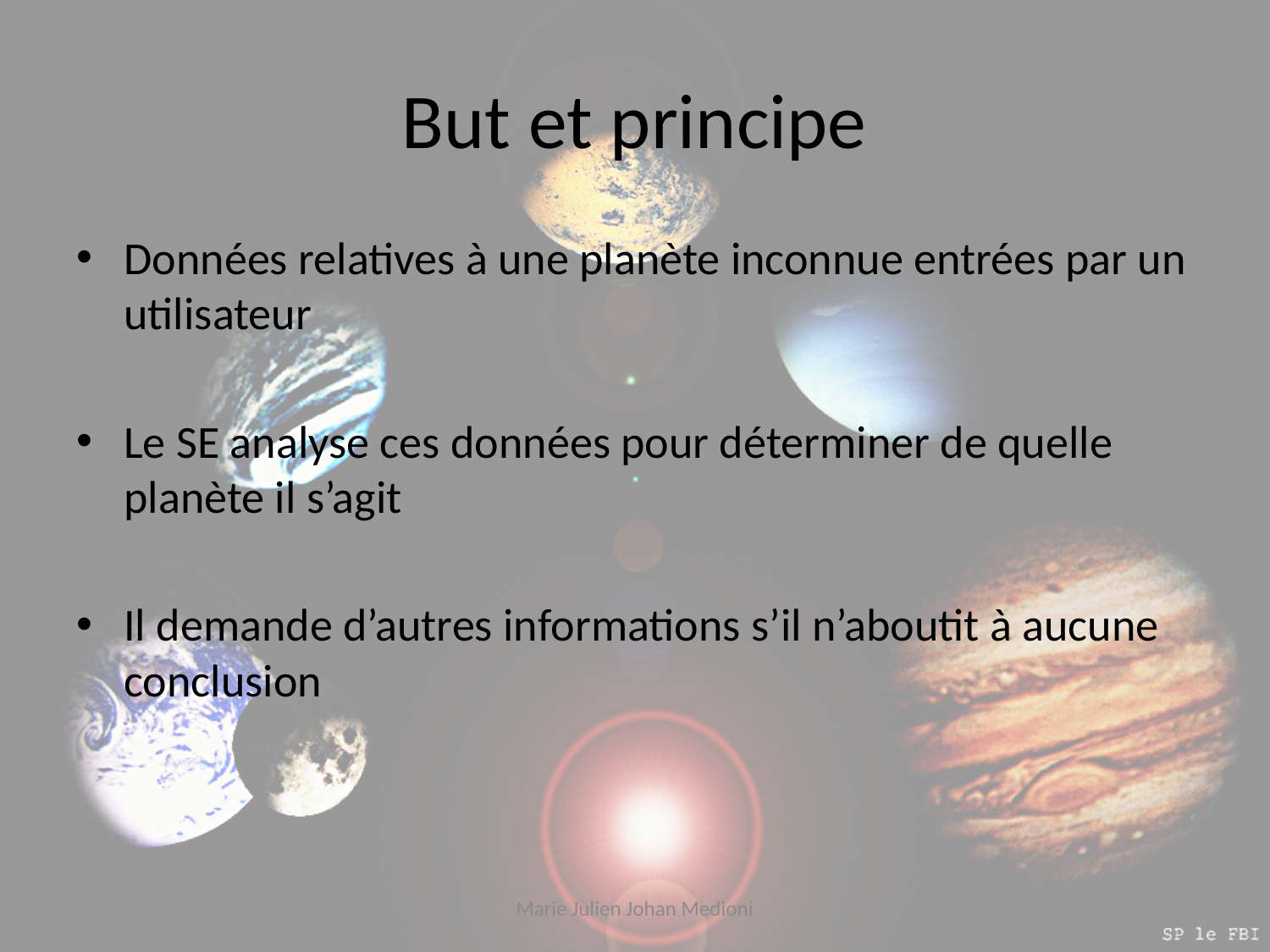

# But et principe
Données relatives à une planète inconnue entrées par un utilisateur

Le SE analyse ces données pour déterminer de quelle planète il s’agit

Il demande d’autres informations s’il n’aboutit à aucune conclusion
Marie Julien Johan Medioni